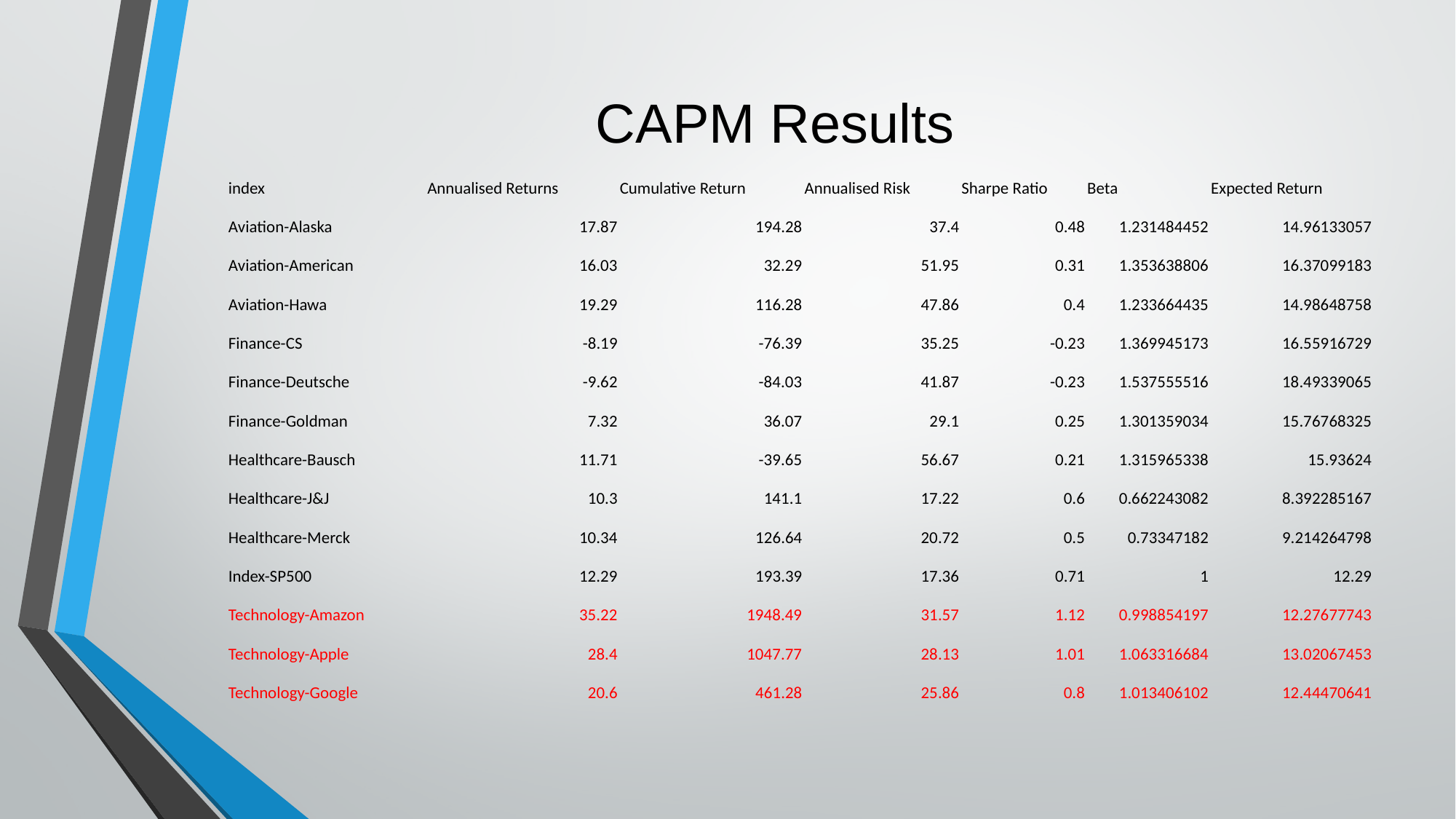

# CAPM Results
| index | Annualised Returns | Cumulative Return | Annualised Risk | Sharpe Ratio | Beta | Expected Return |
| --- | --- | --- | --- | --- | --- | --- |
| Aviation-Alaska | 17.87 | 194.28 | 37.4 | 0.48 | 1.231484452 | 14.96133057 |
| Aviation-American | 16.03 | 32.29 | 51.95 | 0.31 | 1.353638806 | 16.37099183 |
| Aviation-Hawa | 19.29 | 116.28 | 47.86 | 0.4 | 1.233664435 | 14.98648758 |
| Finance-CS | -8.19 | -76.39 | 35.25 | -0.23 | 1.369945173 | 16.55916729 |
| Finance-Deutsche | -9.62 | -84.03 | 41.87 | -0.23 | 1.537555516 | 18.49339065 |
| Finance-Goldman | 7.32 | 36.07 | 29.1 | 0.25 | 1.301359034 | 15.76768325 |
| Healthcare-Bausch | 11.71 | -39.65 | 56.67 | 0.21 | 1.315965338 | 15.93624 |
| Healthcare-J&J | 10.3 | 141.1 | 17.22 | 0.6 | 0.662243082 | 8.392285167 |
| Healthcare-Merck | 10.34 | 126.64 | 20.72 | 0.5 | 0.73347182 | 9.214264798 |
| Index-SP500 | 12.29 | 193.39 | 17.36 | 0.71 | 1 | 12.29 |
| Technology-Amazon | 35.22 | 1948.49 | 31.57 | 1.12 | 0.998854197 | 12.27677743 |
| Technology-Apple | 28.4 | 1047.77 | 28.13 | 1.01 | 1.063316684 | 13.02067453 |
| Technology-Google | 20.6 | 461.28 | 25.86 | 0.8 | 1.013406102 | 12.44470641 |